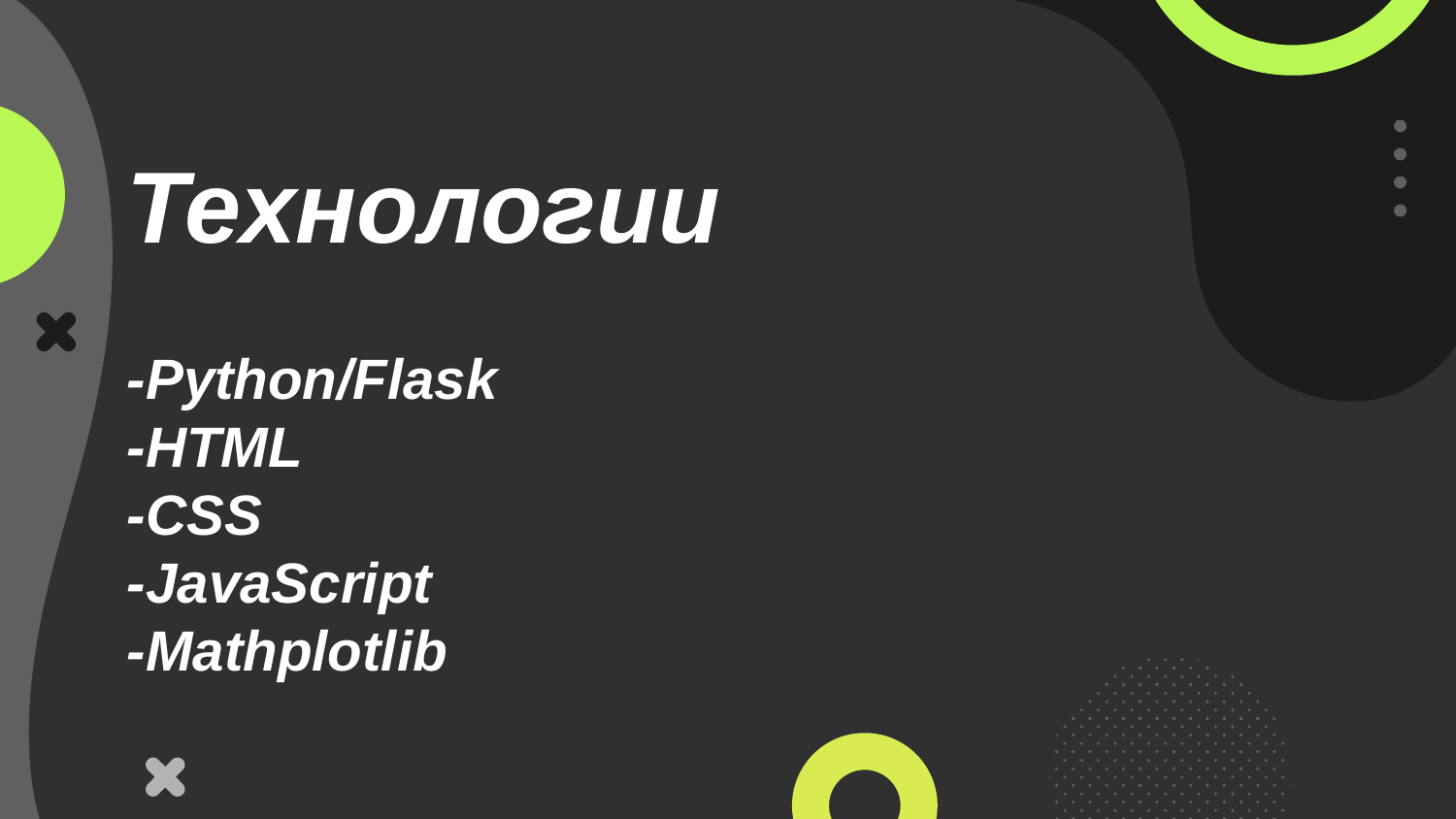

# Технологии
-Python/Flask
-HTML
-CSS
-JavaScript
-Mathplotlib